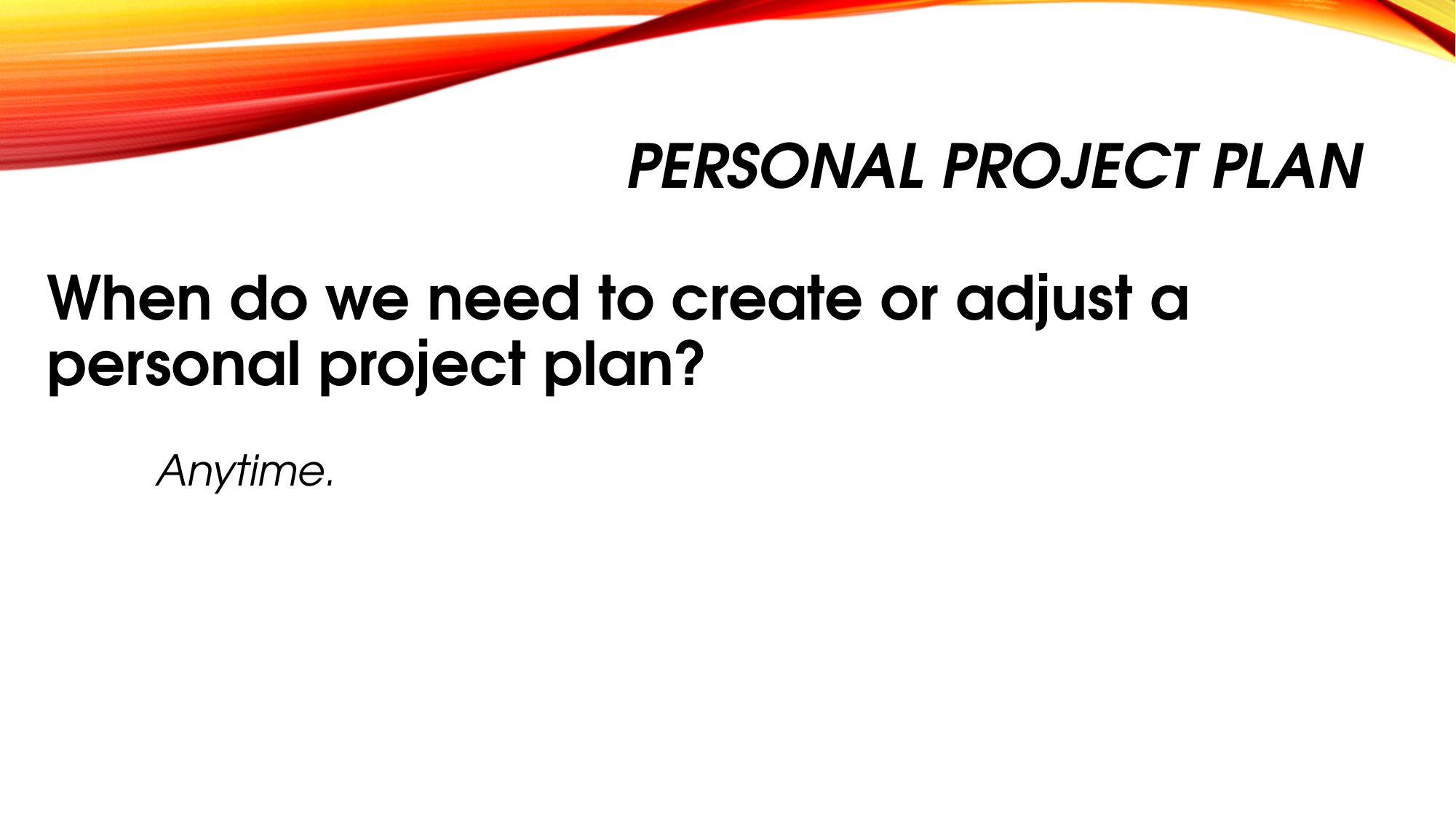

# Personal project plan
When do we need to create or adjust a personal project plan?
	Anytime.